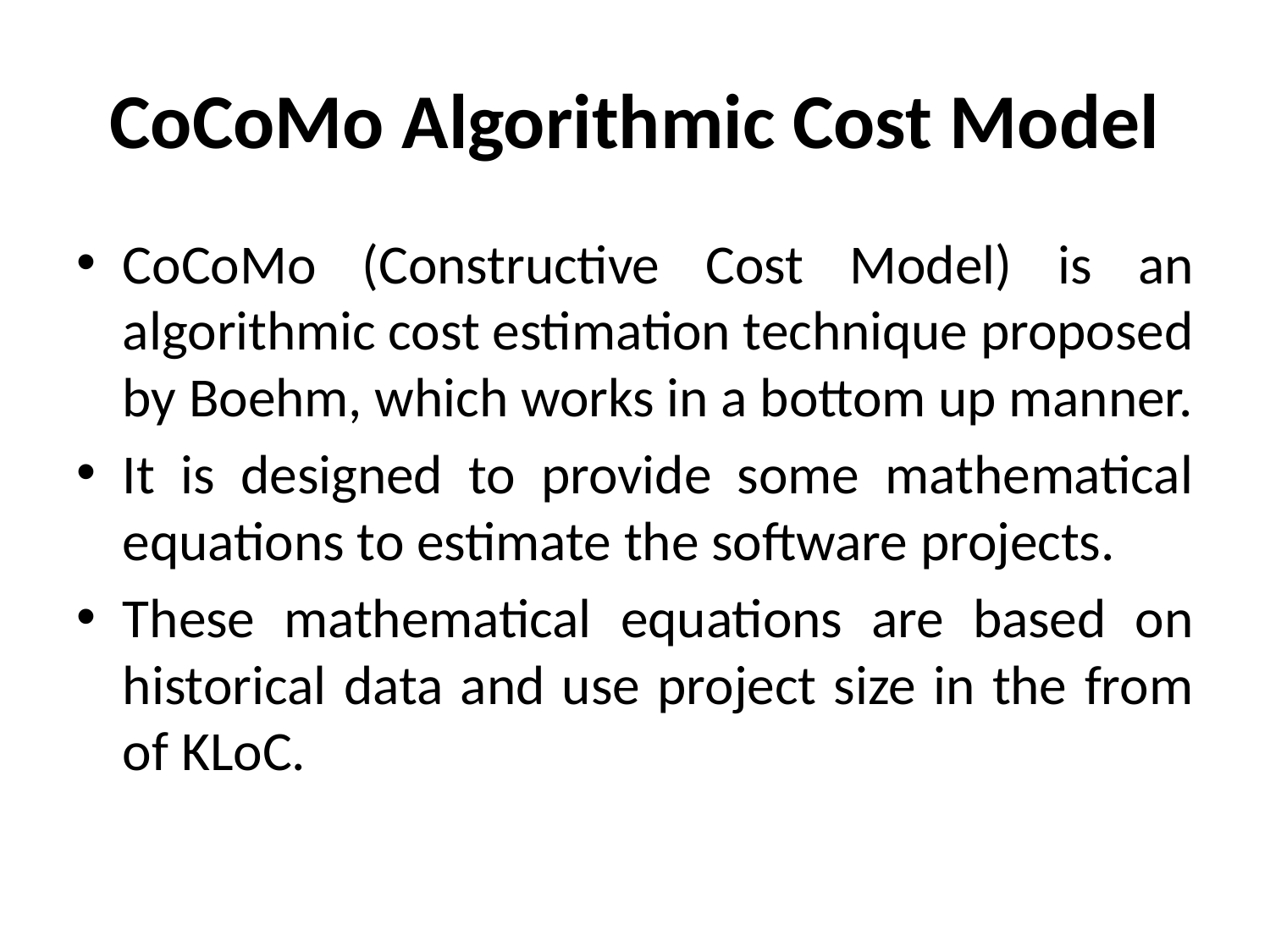

# CoCoMo Algorithmic Cost Model
CoCoMo (Constructive Cost Model) is an algorithmic cost estimation technique proposed by Boehm, which works in a bottom up manner.
It is designed to provide some mathematical equations to estimate the software projects.
These mathematical equations are based on historical data and use project size in the from of KLoC.